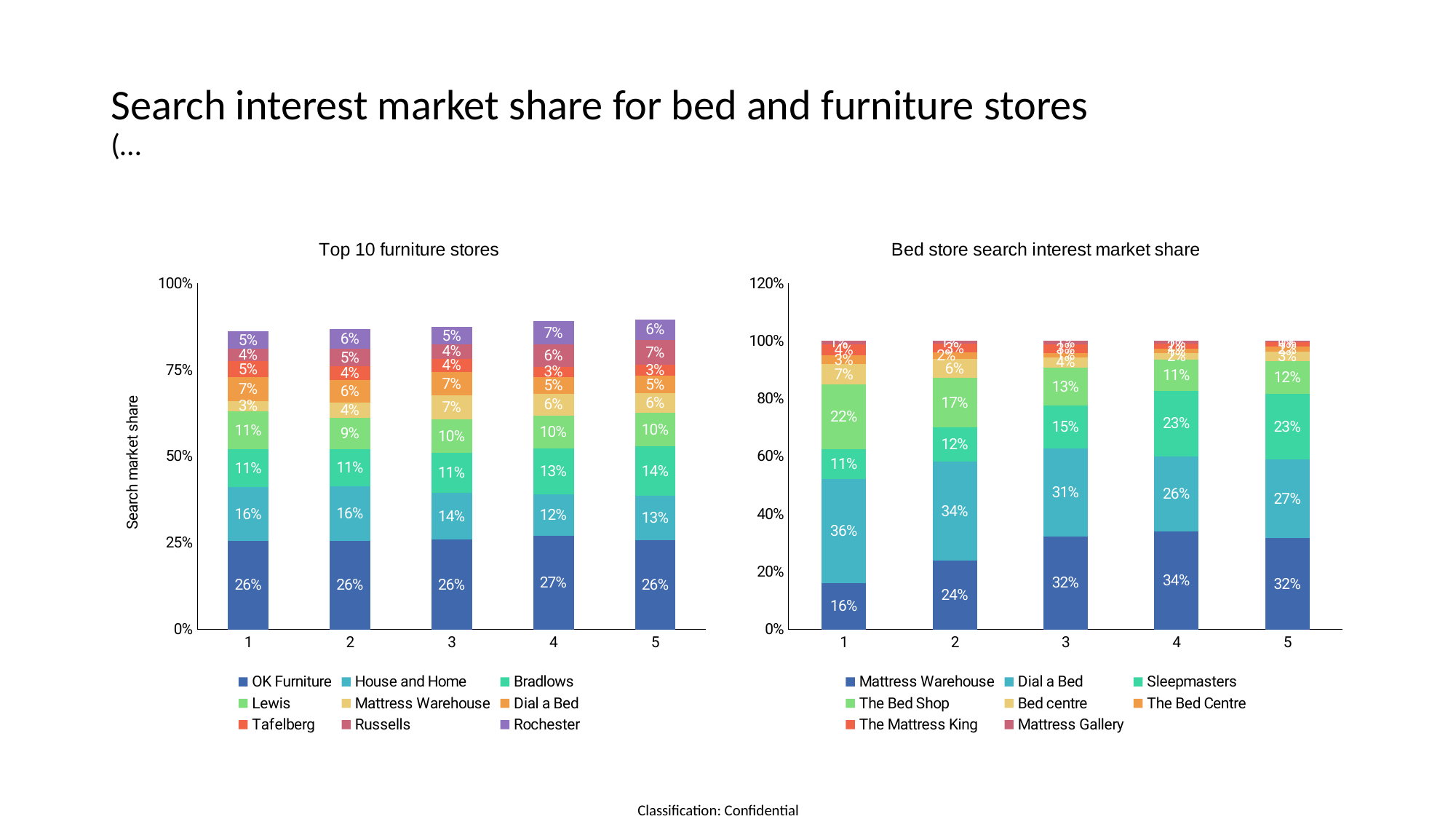

# Search interest market share for bed and furniture stores (…

### Chart: Top 10 furniture stores

| Category | OK Furniture | House and Home | Bradlows | Lewis | Mattress Warehouse | Dial a Bed | Tafelberg | Russells | Rochester |
|---|---|---|---|---|---|---|---|---|---|

### Chart: Bed store search interest market share

| Category | Mattress Warehouse | Dial a Bed | Sleepmasters | The Bed Shop | Bed centre | The Bed Centre | The Mattress King | Mattress Gallery |
|---|---|---|---|---|---|---|---|---|